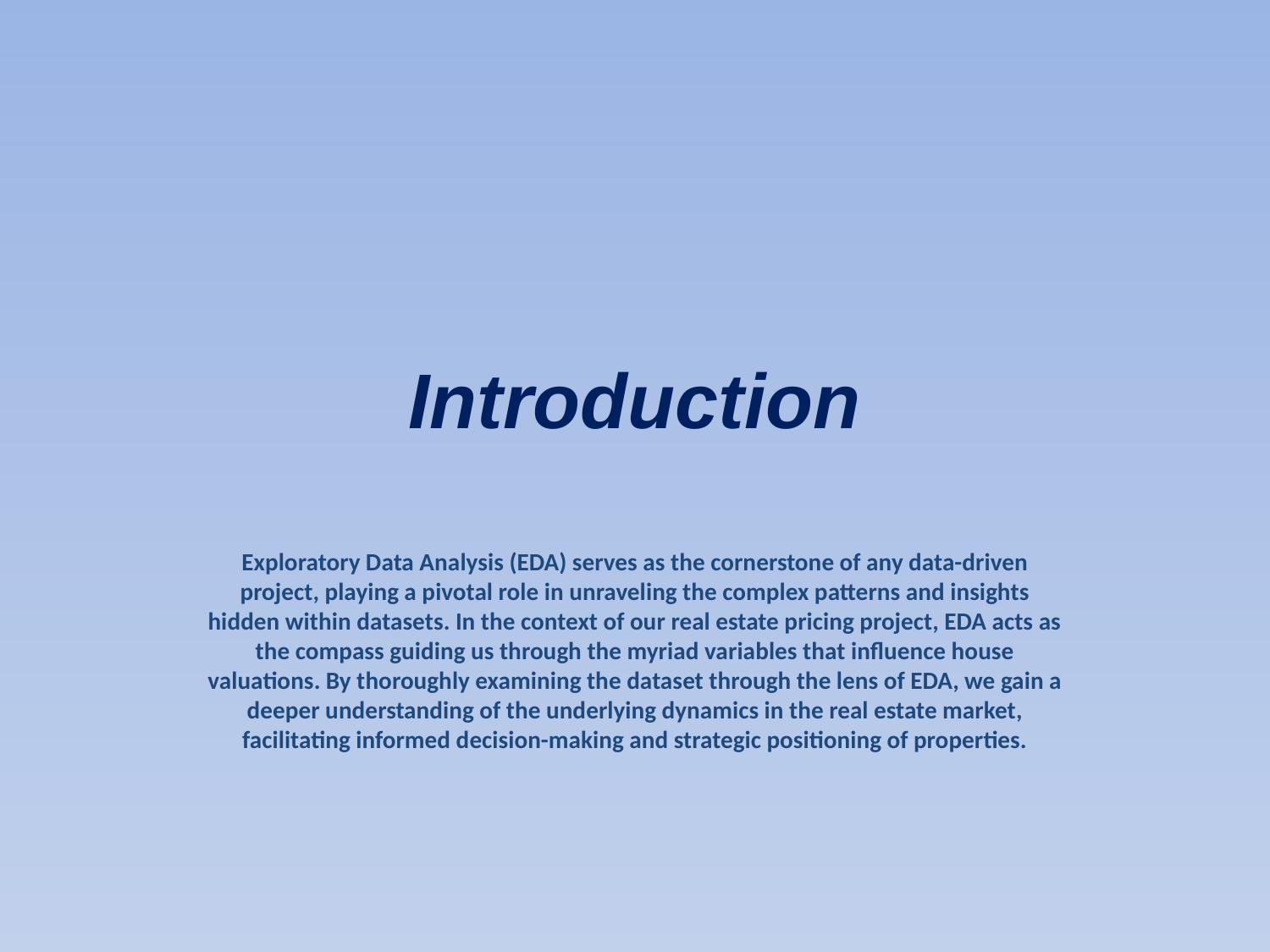

# Introduction
Exploratory Data Analysis (EDA) serves as the cornerstone of any data-driven project, playing a pivotal role in unraveling the complex patterns and insights hidden within datasets. In the context of our real estate pricing project, EDA acts as the compass guiding us through the myriad variables that influence house valuations. By thoroughly examining the dataset through the lens of EDA, we gain a deeper understanding of the underlying dynamics in the real estate market, facilitating informed decision-making and strategic positioning of properties.